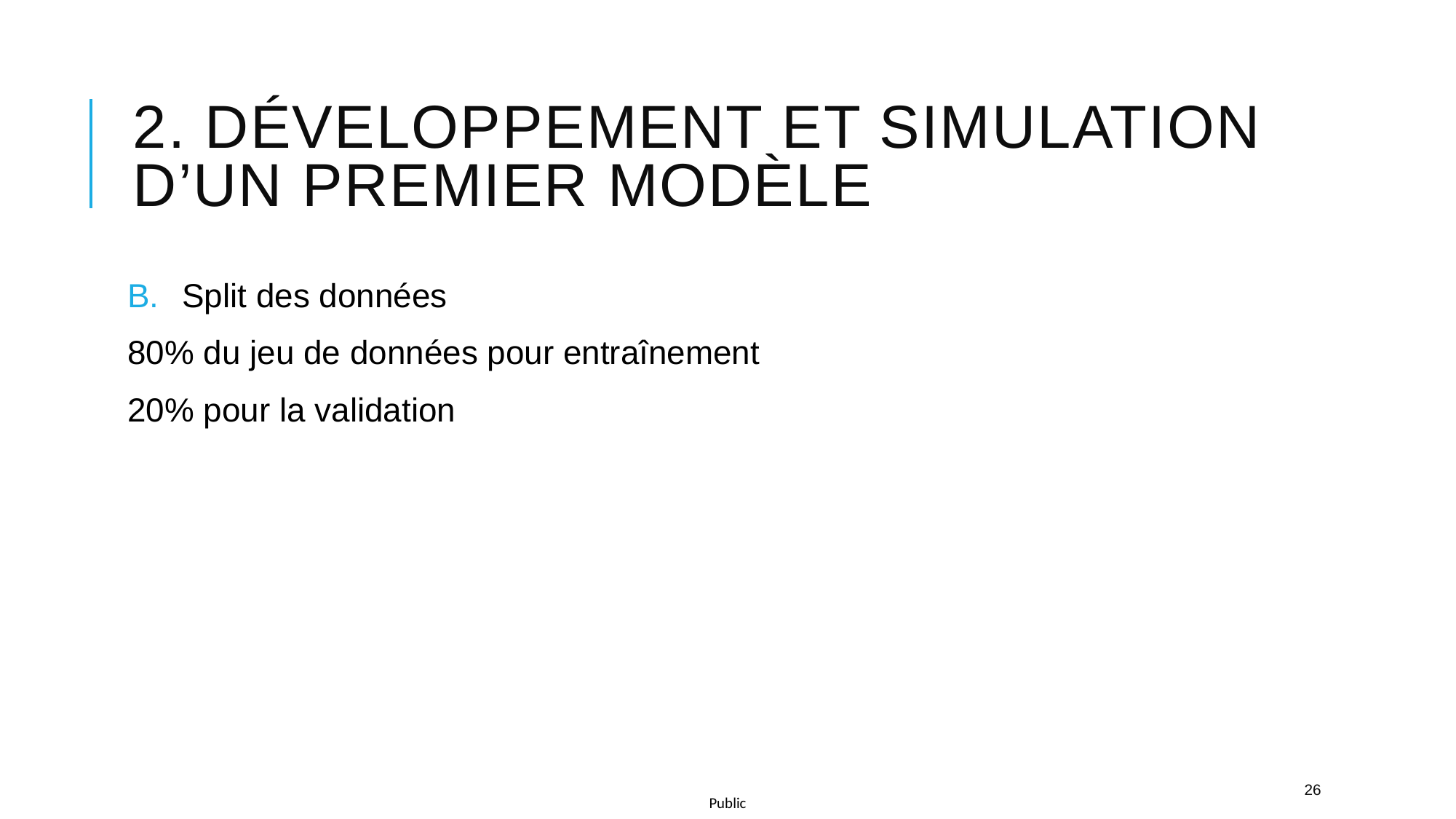

# 2. Développement et simulation d’un premier modèle
Split des données
80% du jeu de données pour entraînement
20% pour la validation

26